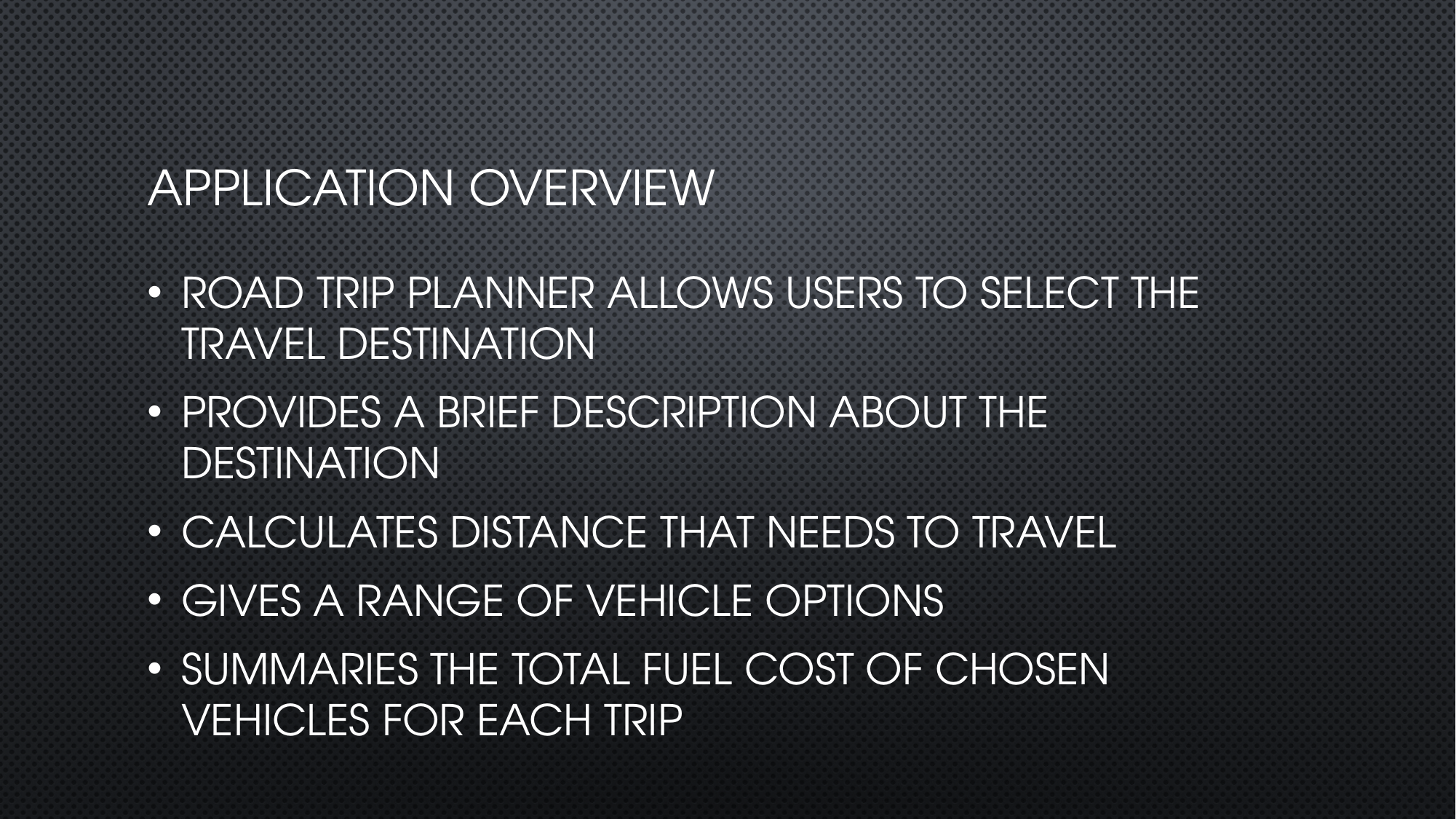

# Application Overview
Road trip planner allows users to select the travel destination
Provides a brief description about the destination
Calculates distance that needs to travel
Gives a range of vehicle options
Summaries the total fuel cost of chosen vehicles for each trip